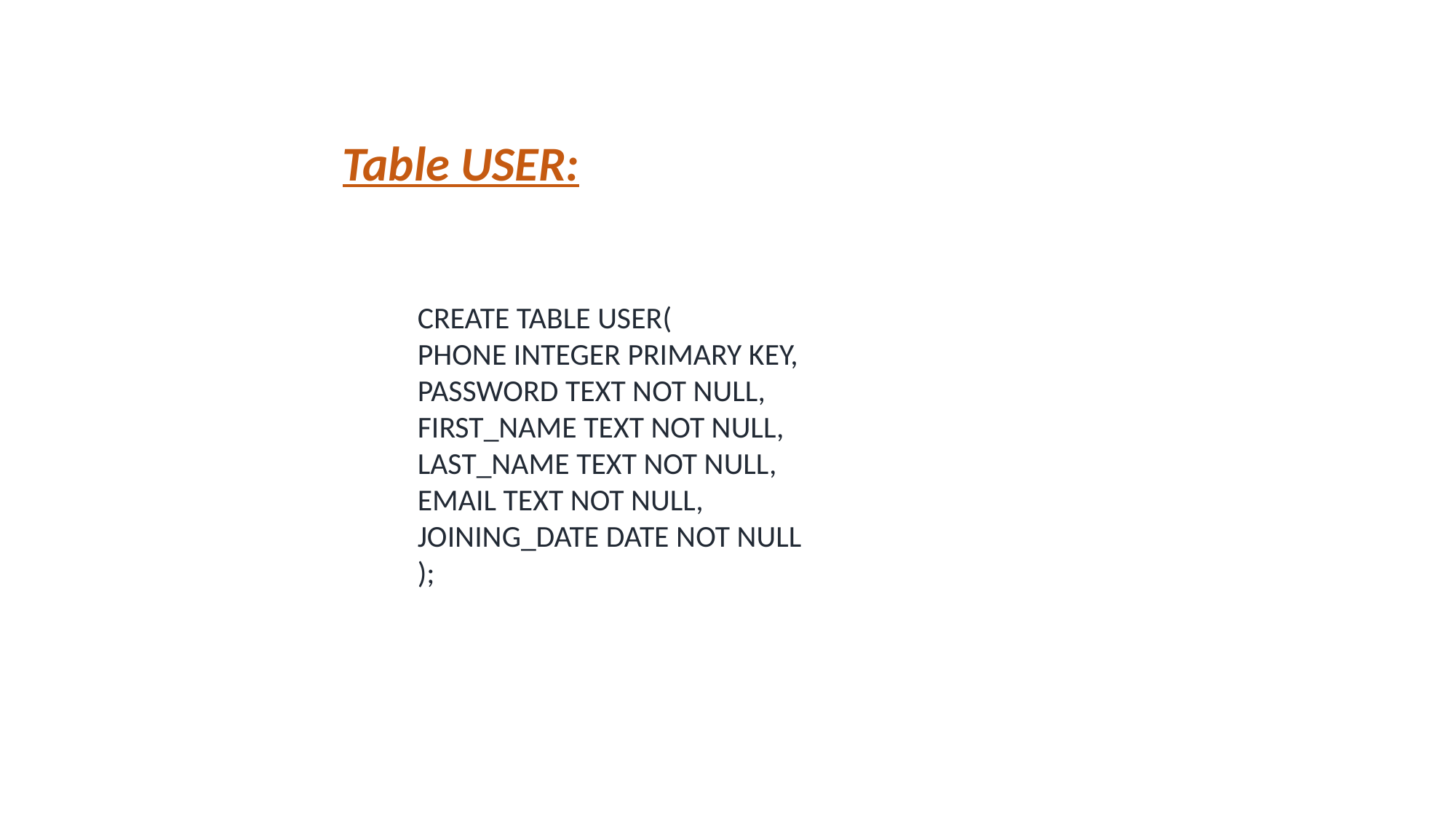

Table USER:
CREATE TABLE USER(
PHONE INTEGER PRIMARY KEY,
PASSWORD TEXT NOT NULL,
FIRST_NAME TEXT NOT NULL,
LAST_NAME TEXT NOT NULL,
EMAIL TEXT NOT NULL,
JOINING_DATE DATE NOT NULL
);